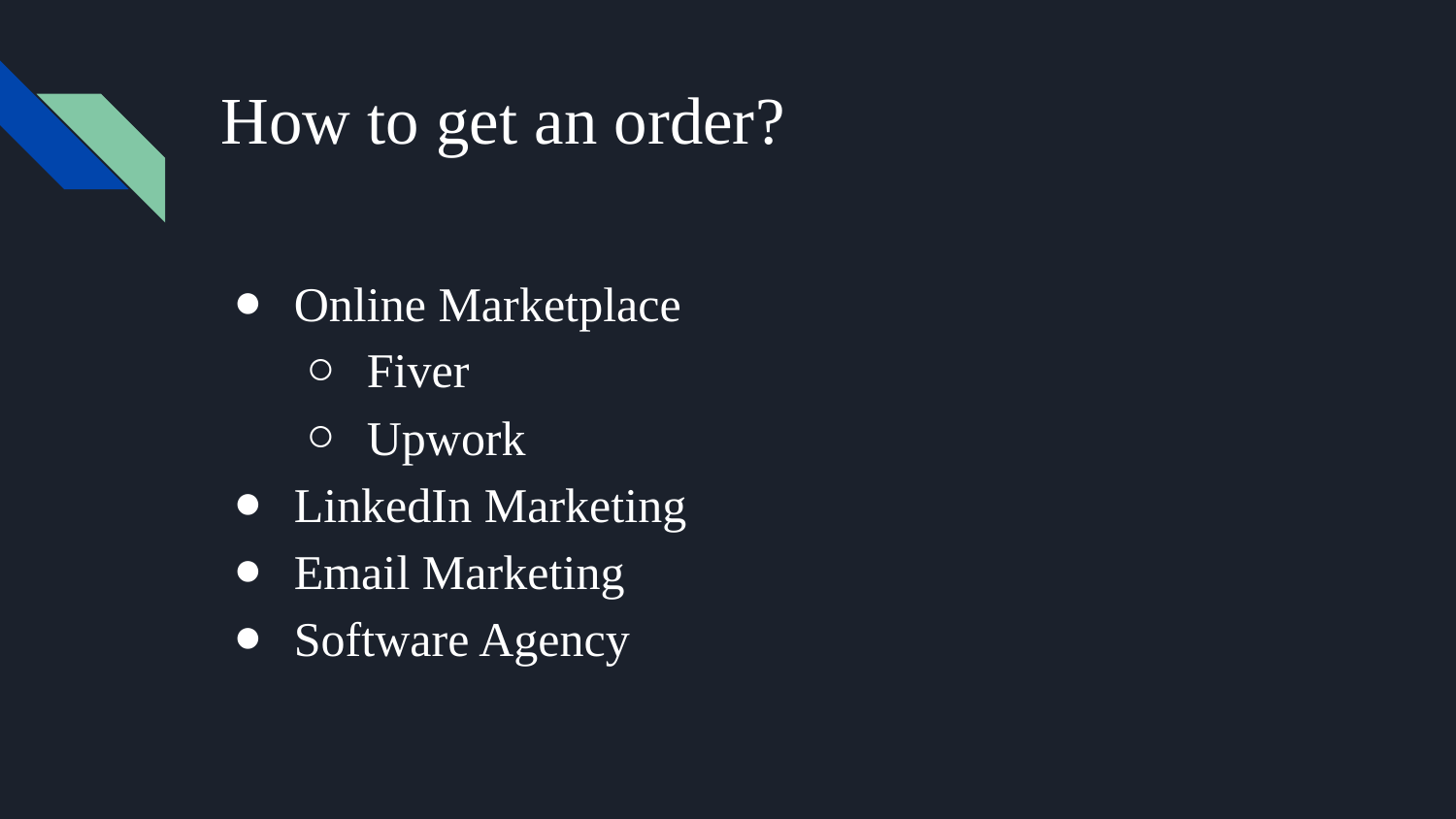

# How to get an order?
Online Marketplace
Fiver
Upwork
LinkedIn Marketing
Email Marketing
Software Agency